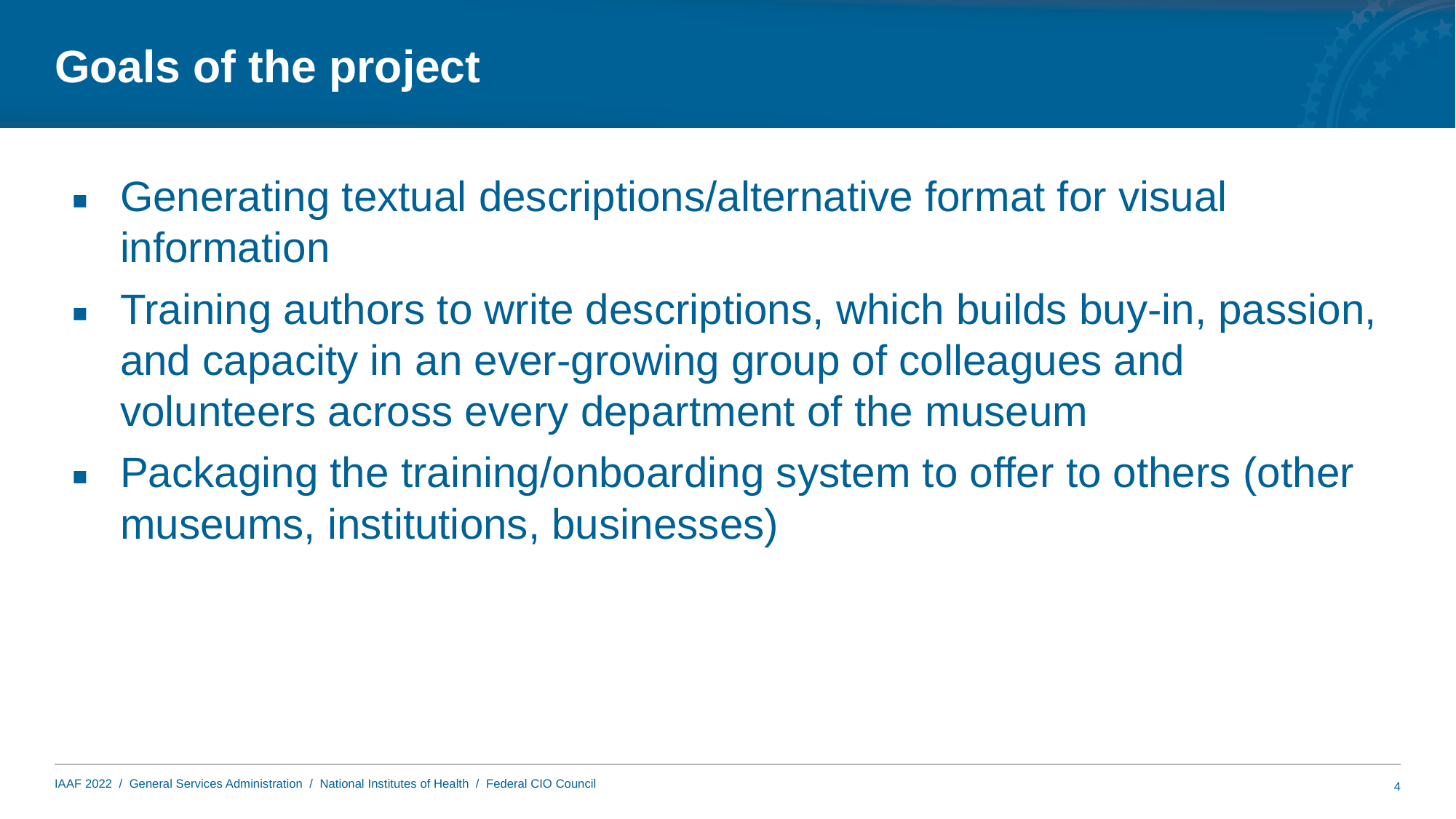

# Goals of the project
Generating textual descriptions/alternative format for visual information
Training authors to write descriptions, which builds buy-in, passion, and capacity in an ever-growing group of colleagues and volunteers across every department of the museum
Packaging the training/onboarding system to offer to others (other museums, institutions, businesses)
4